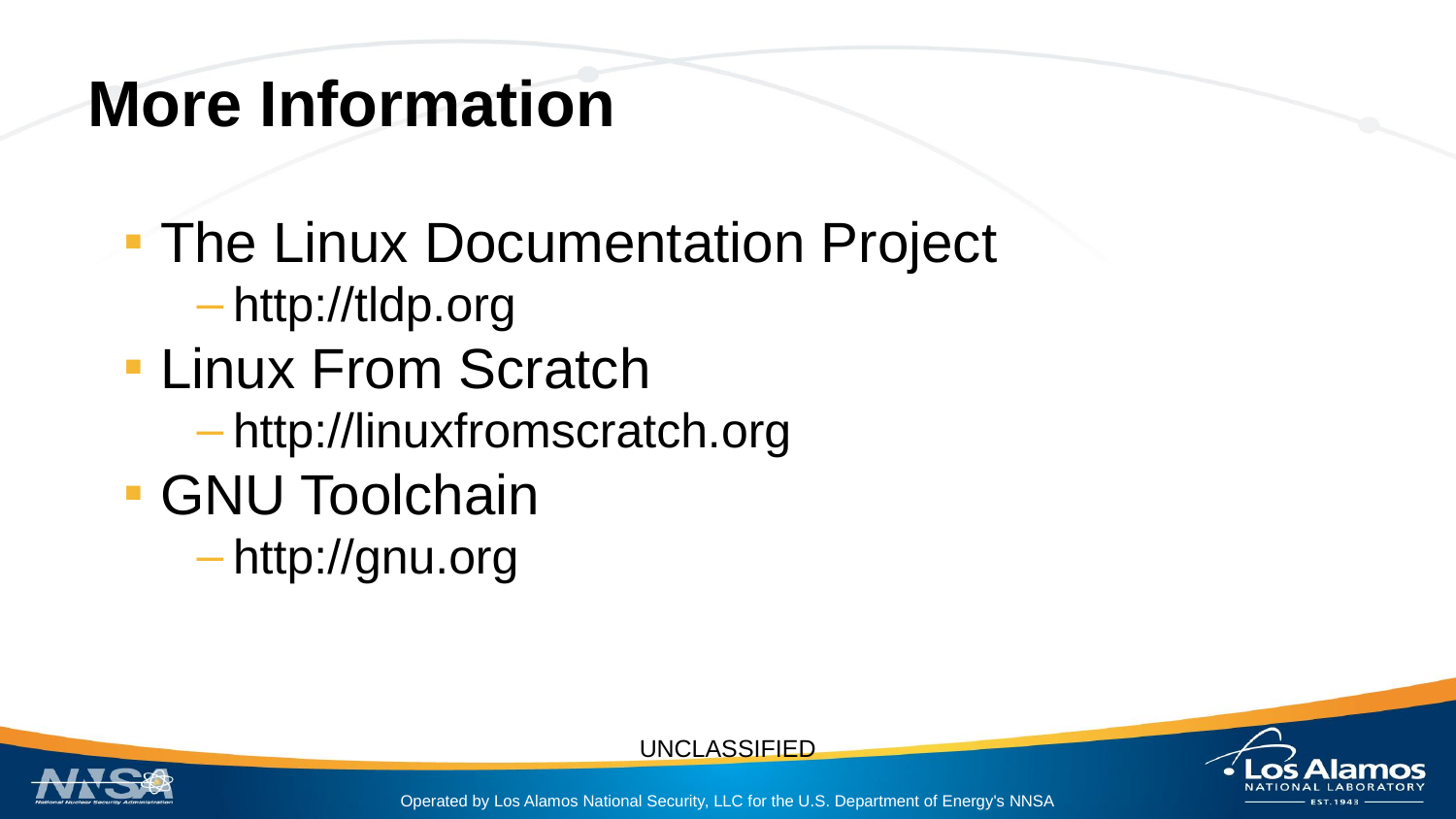

# More Information
The Linux Documentation Project
http://tldp.org
Linux From Scratch
http://linuxfromscratch.org
GNU Toolchain
http://gnu.org